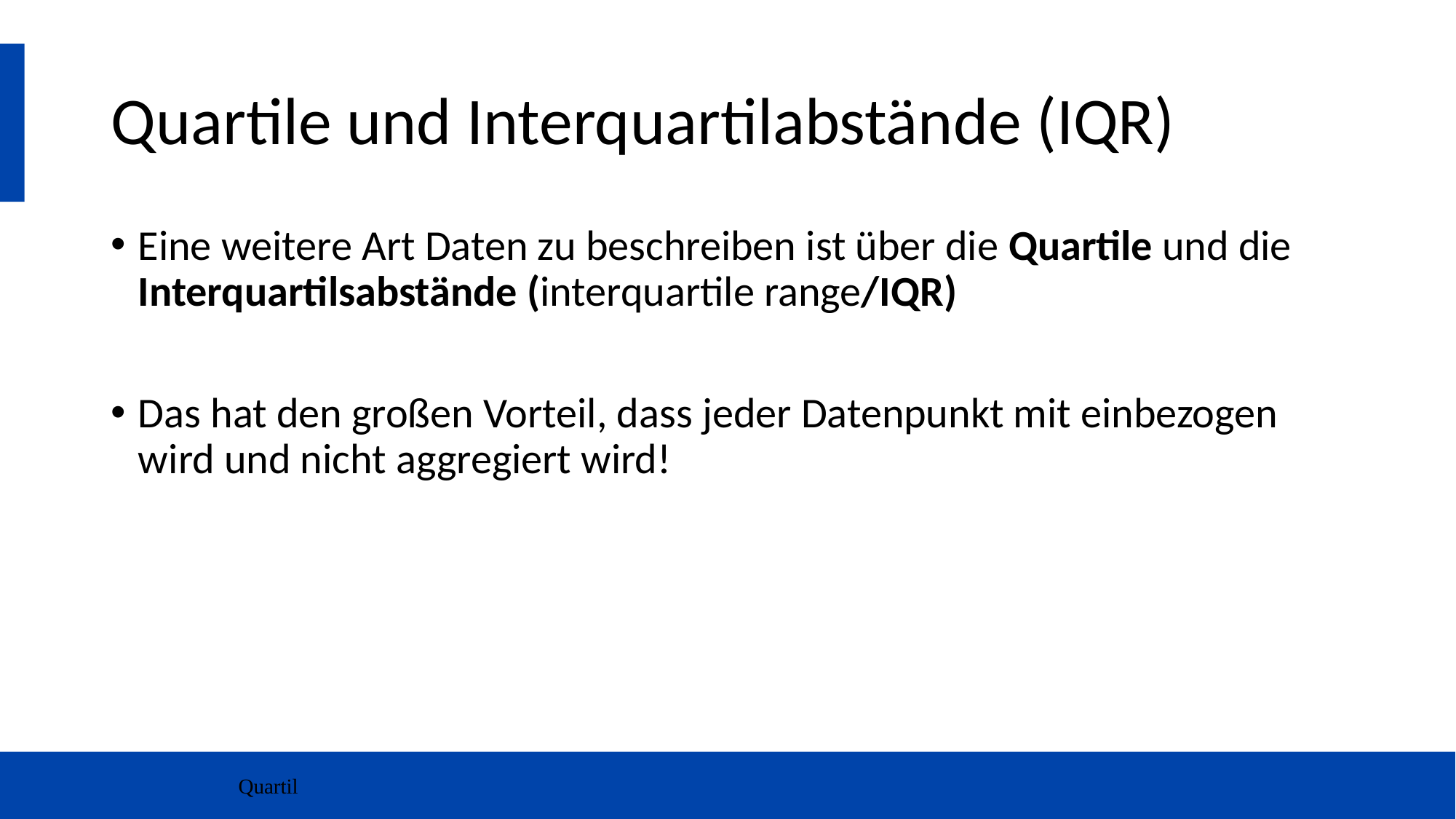

# Quartile und Interquartilabstände (IQR)
Eine weitere Art Daten zu beschreiben ist über die Quartile und die Interquartilsabstände (interquartile range/IQR)

Das hat den großen Vorteil, dass jeder Datenpunkt mit einbezogen wird und nicht aggregiert wird!
Quartil